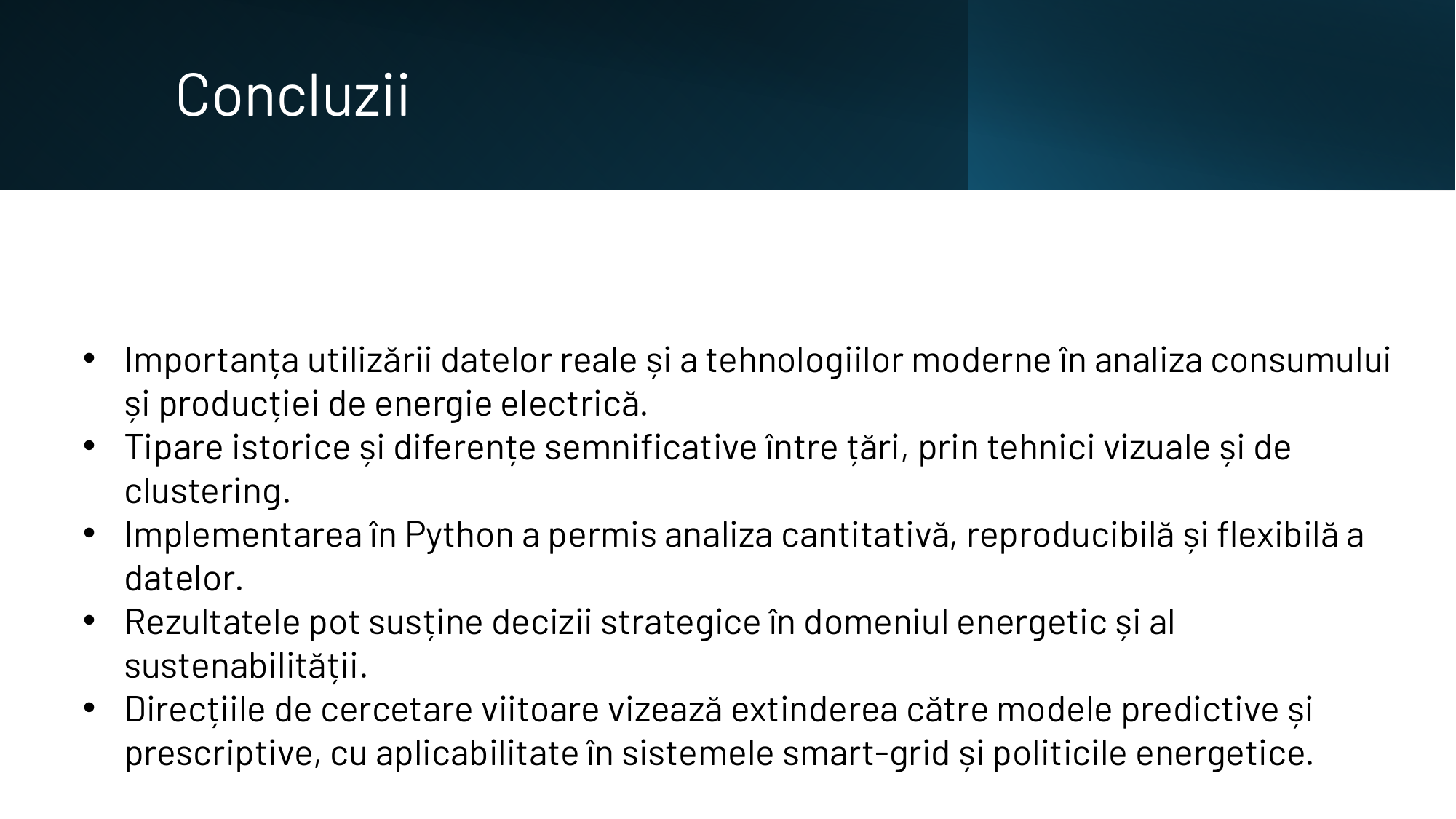

# Concluzii
Importanța utilizării datelor reale și a tehnologiilor moderne în analiza consumului și producției de energie electrică.
Tipare istorice și diferențe semnificative între țări, prin tehnici vizuale și de clustering.
Implementarea în Python a permis analiza cantitativă, reproducibilă și flexibilă a datelor.
Rezultatele pot susține decizii strategice în domeniul energetic și al sustenabilității.
Direcțiile de cercetare viitoare vizează extinderea către modele predictive și prescriptive, cu aplicabilitate în sistemele smart-grid și politicile energetice.